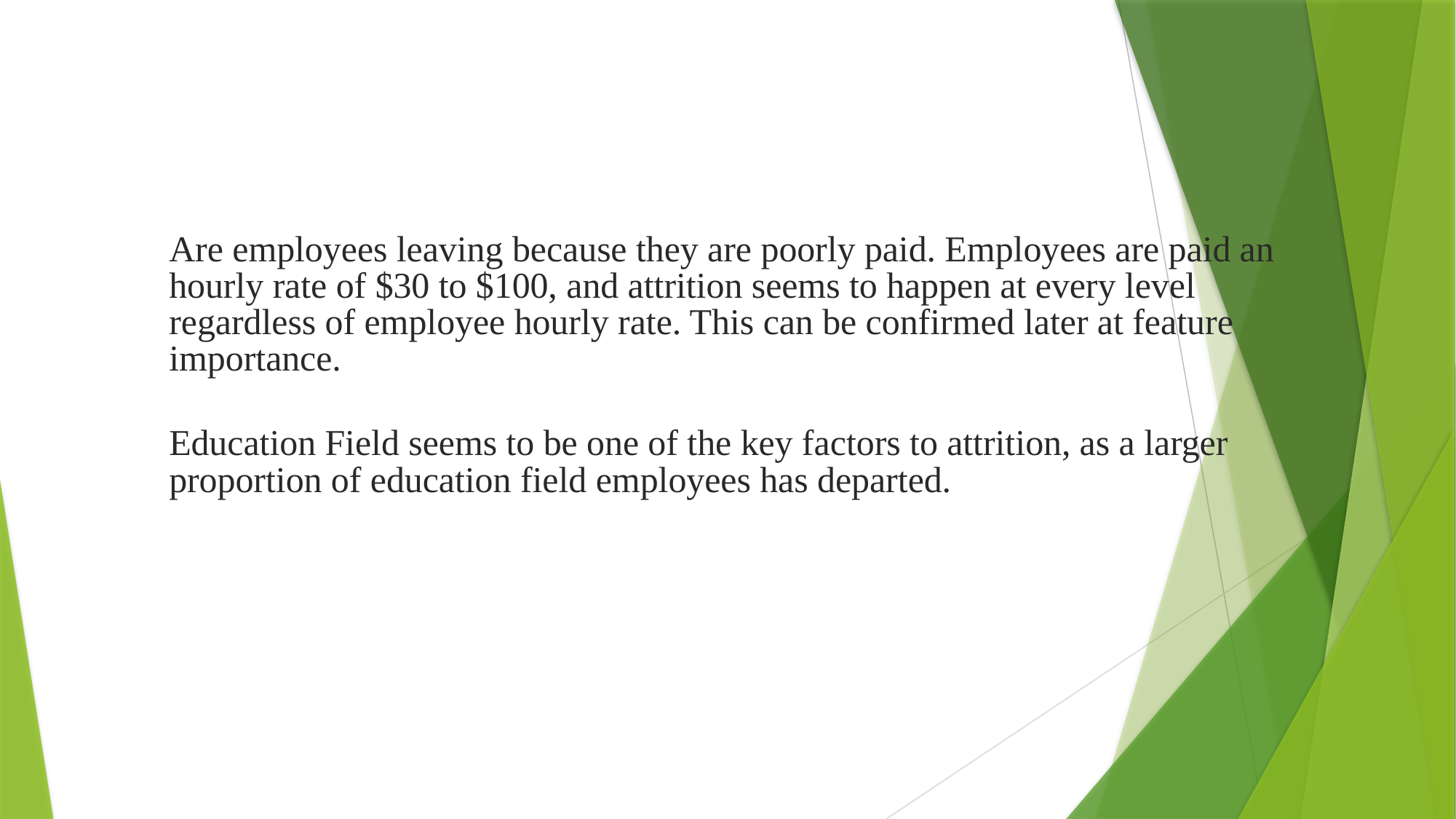

Are employees leaving because they are poorly paid. Employees are paid an hourly rate of $30 to $100, and attrition seems to happen at every level regardless of employee hourly rate. This can be confirmed later at feature importance.
Education Field seems to be one of the key factors to attrition, as a larger proportion of education field employees has departed.